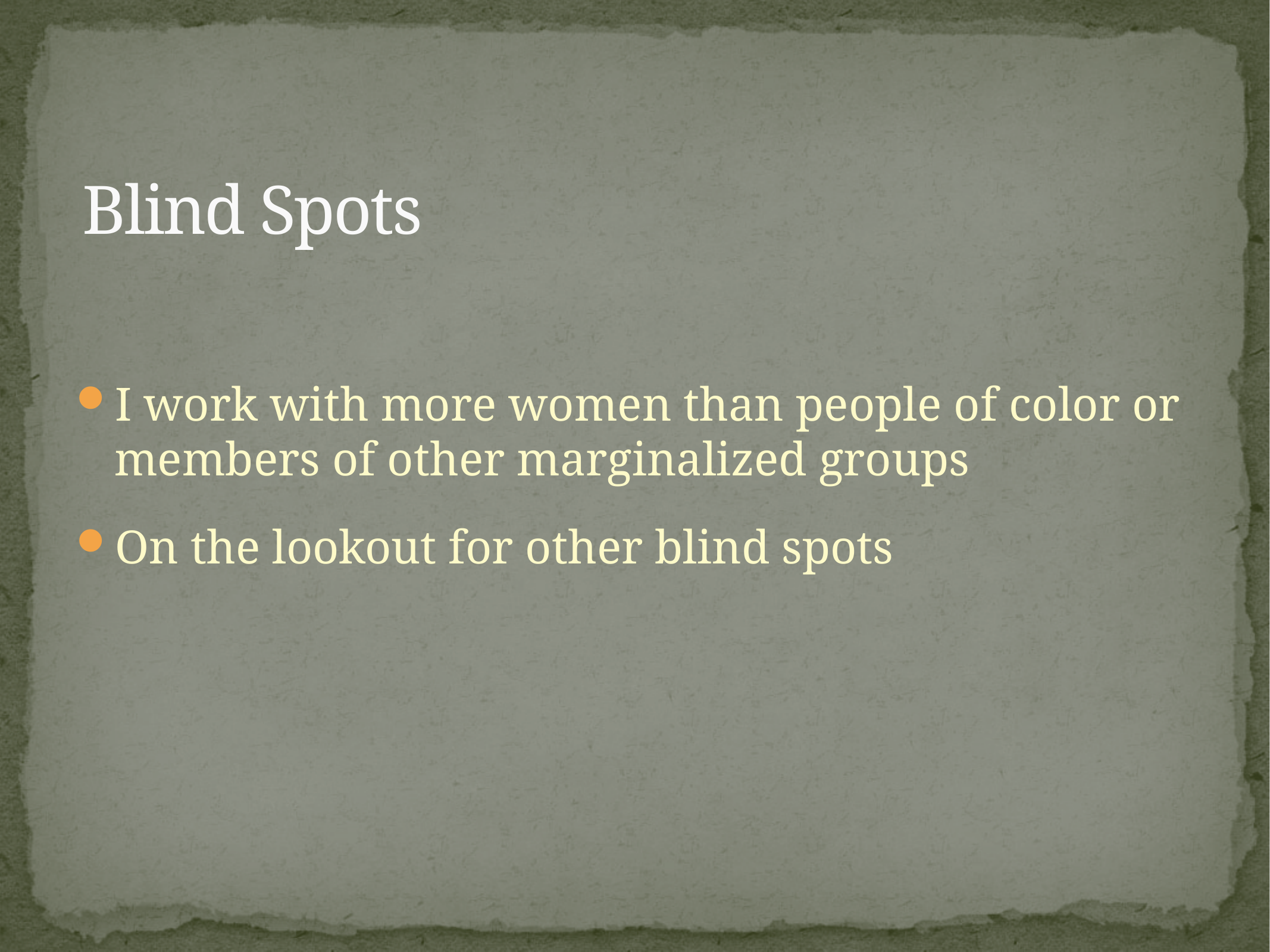

# Blind Spots
I work with more women than people of color or members of other marginalized groups
On the lookout for other blind spots